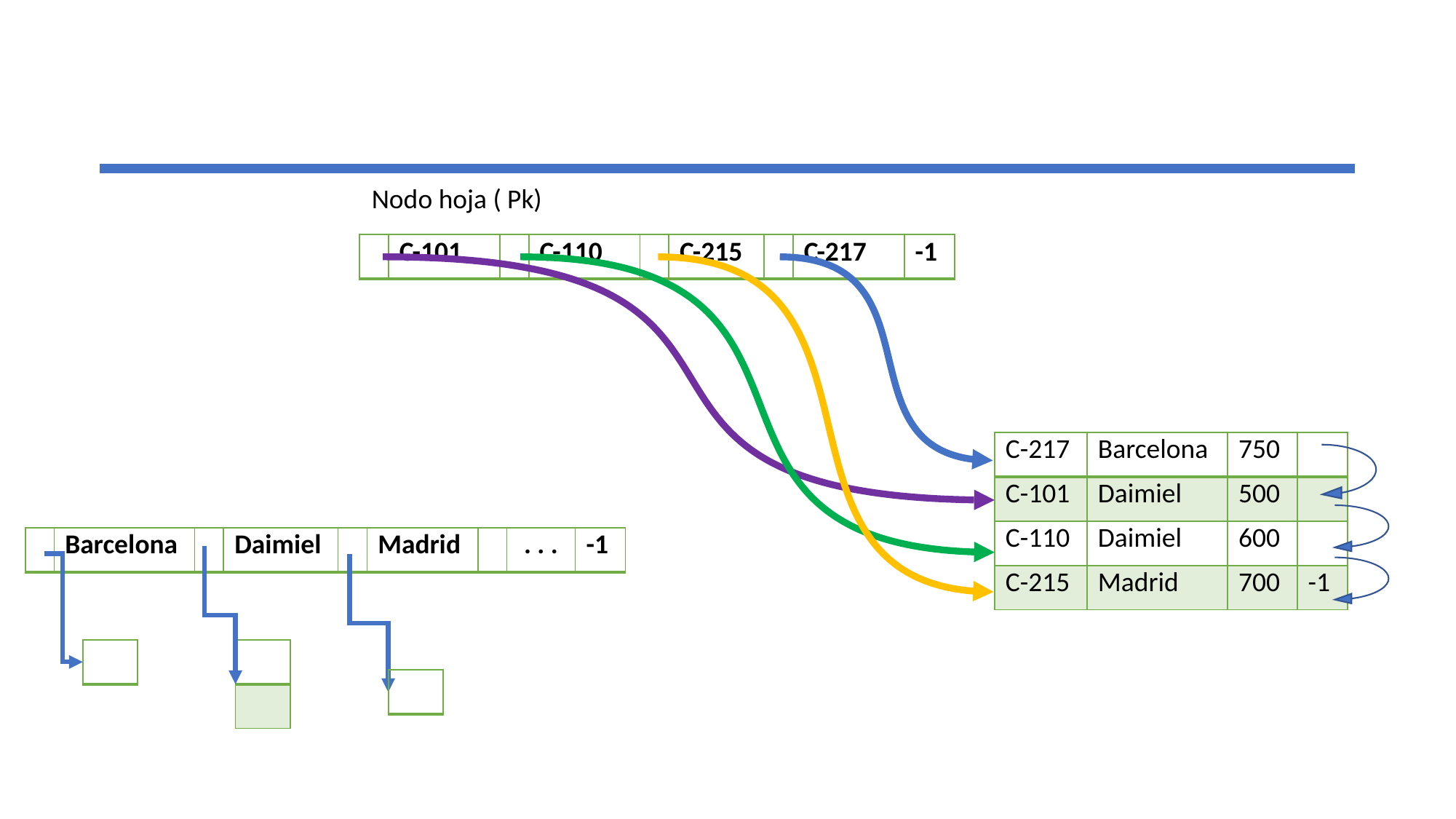

Nodo hoja ( Pk)
|  | C-101 |  | C-110 |  | C-215 |  | C-217 | -1 |
| --- | --- | --- | --- | --- | --- | --- | --- | --- |
| C-217 | Barcelona | 750 |  |
| --- | --- | --- | --- |
| C-101 | Daimiel | 500 |  |
| C-110 | Daimiel | 600 |  |
| C-215 | Madrid | 700 | -1 |

|  | Barcelona |  | Daimiel |  | Madrid |  | . . . | -1 |
| --- | --- | --- | --- | --- | --- | --- | --- | --- |

|  |
| --- |
|  |
| --- |
|  |
|  |
| --- |